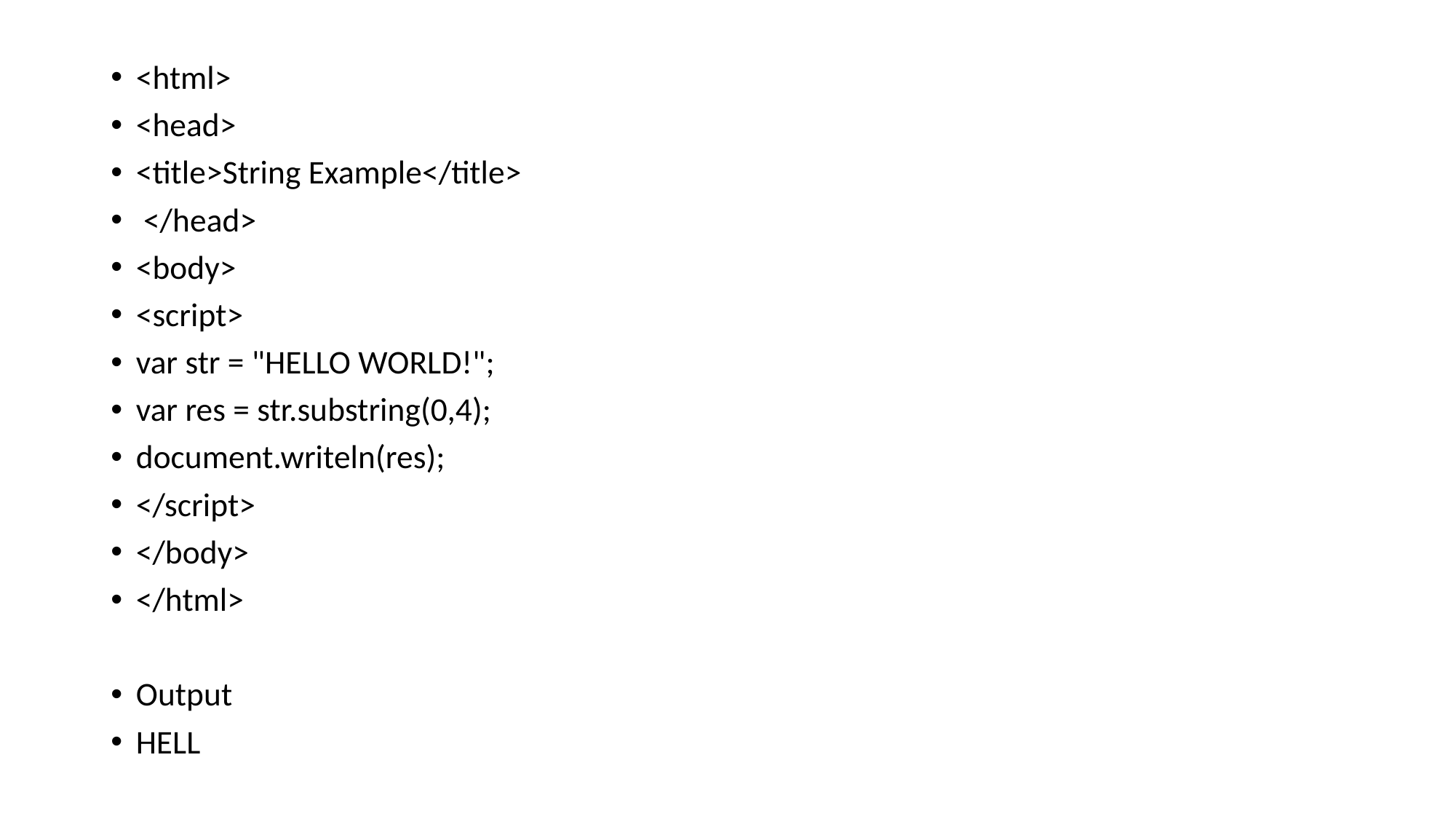

<html>
<head>
<title>String Example</title>
 </head>
<body>
<script>
var str = "HELLO WORLD!";
var res = str.substring(0,4);
document.writeln(res);
</script>
</body>
</html>

Output
HELL